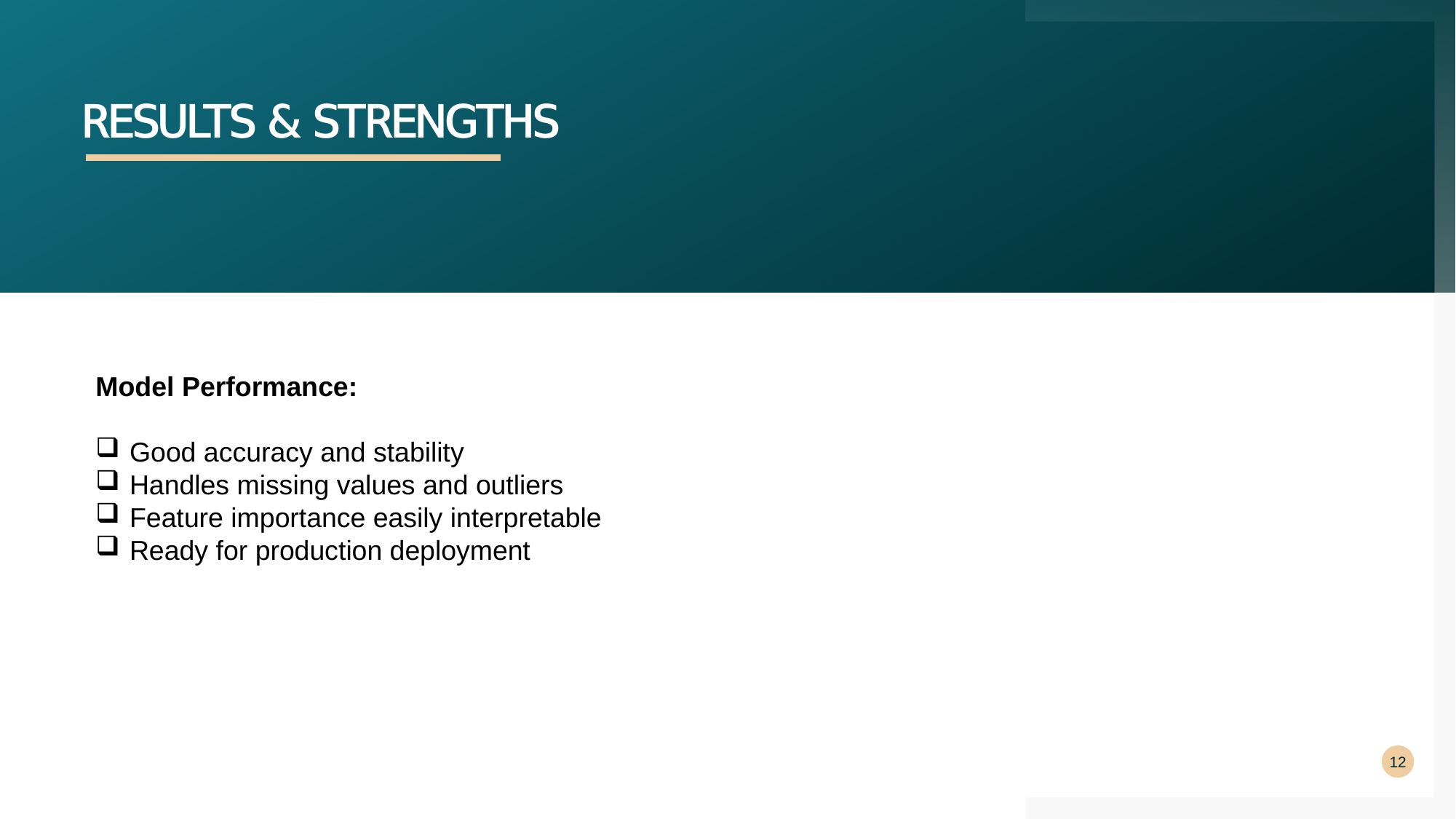

# Results & Strengths

Model Performance:

Good accuracy and stability
Handles missing values and outliers
Feature importance easily interpretable
Ready for production deployment

12